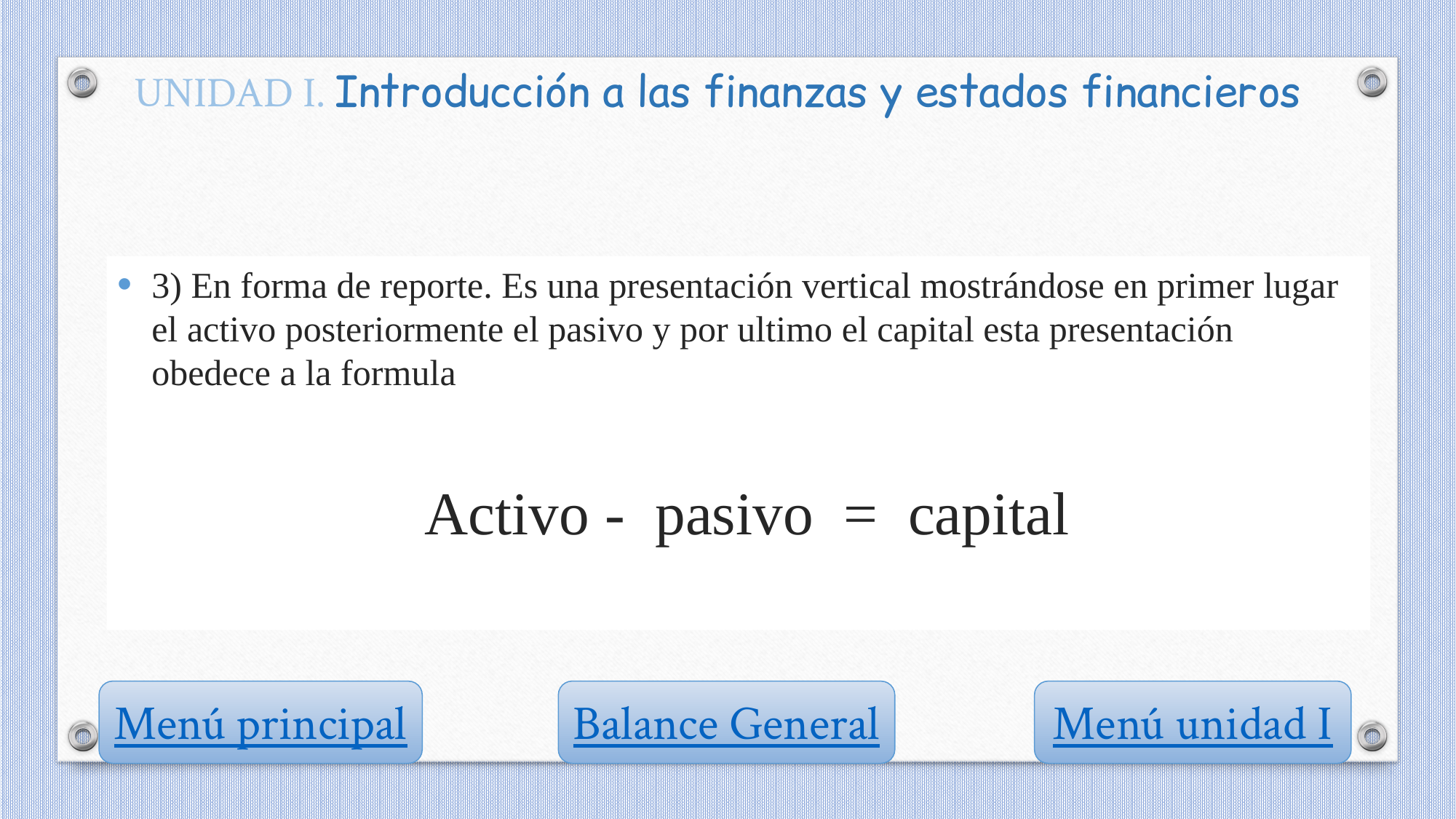

UNIDAD I. Introducción a las finanzas y estados financieros
3) En forma de reporte. Es una presentación vertical mostrándose en primer lugar el activo posteriormente el pasivo y por ultimo el capital esta presentación obedece a la formula

  Activo -  pasivo  =  capital
Menú principal
Balance General
Menú unidad I